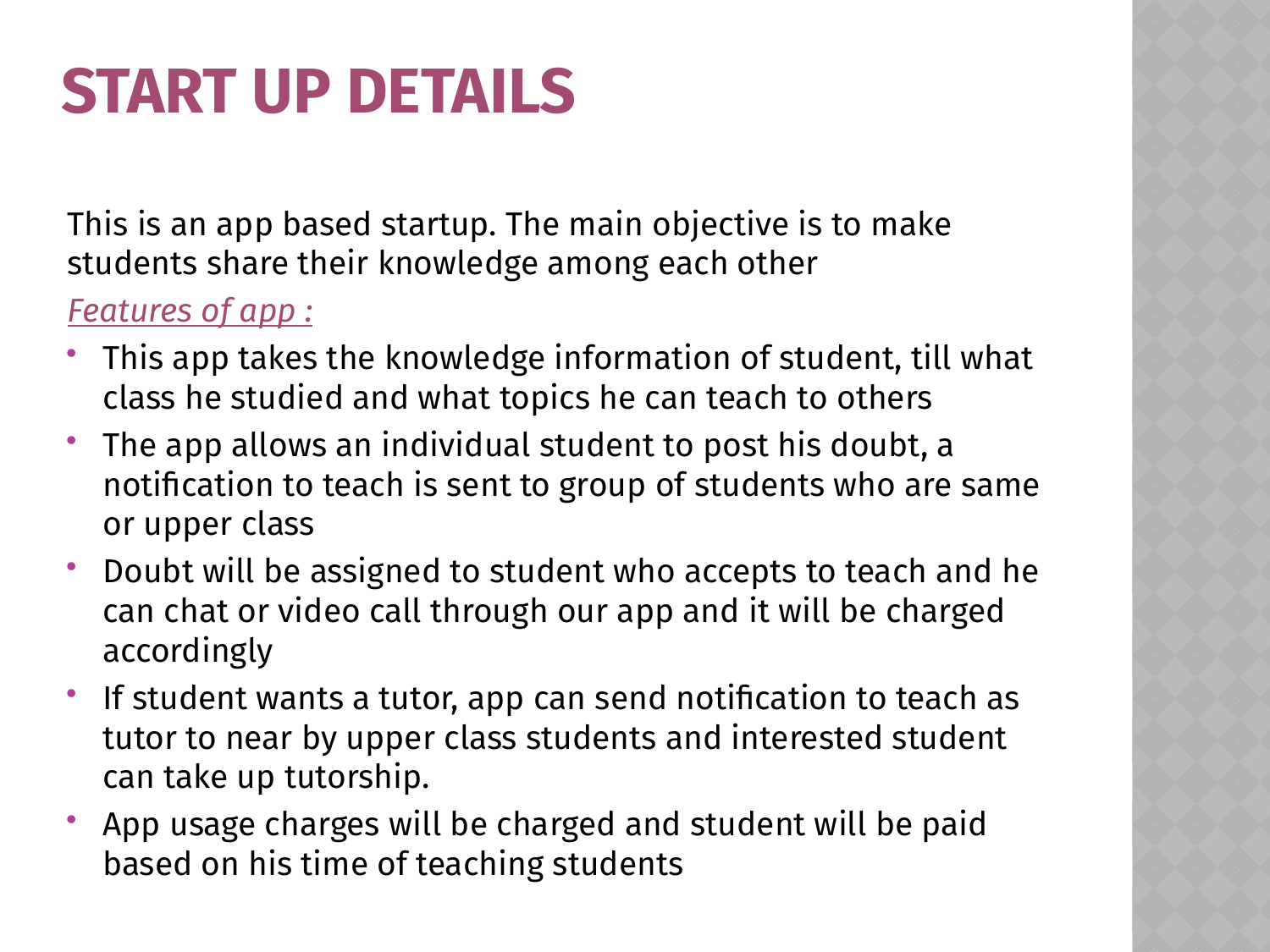

# START UP DETAILS
This is an app based startup. The main objective is to make students share their knowledge among each other
Features of app :
This app takes the knowledge information of student, till what class he studied and what topics he can teach to others
The app allows an individual student to post his doubt, a notification to teach is sent to group of students who are same or upper class
Doubt will be assigned to student who accepts to teach and he can chat or video call through our app and it will be charged accordingly
If student wants a tutor, app can send notification to teach as tutor to near by upper class students and interested student can take up tutorship.
App usage charges will be charged and student will be paid based on his time of teaching students